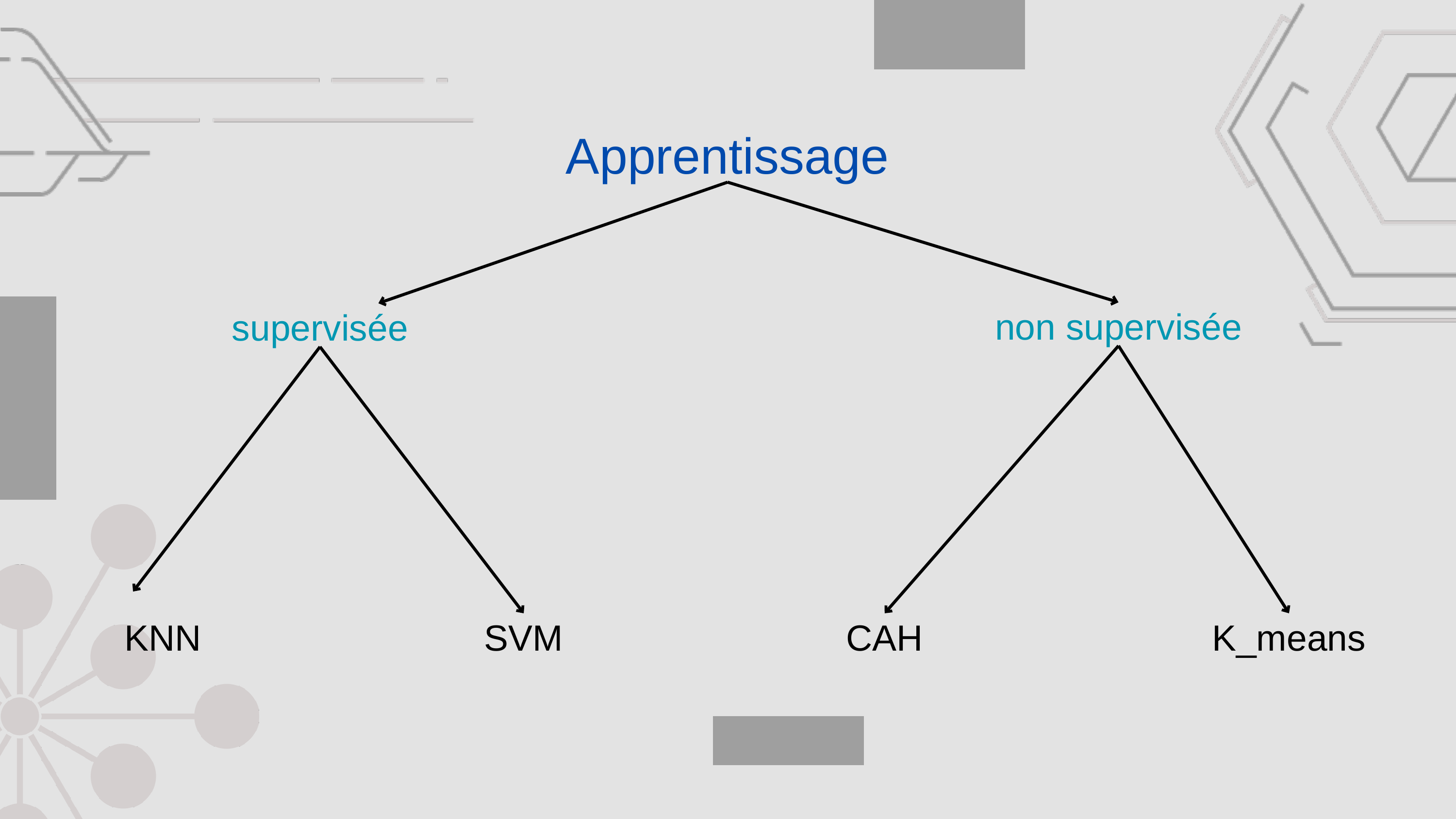

Apprentissage

non supervisée

supervisée

KNN
SVM
CAH
K_means